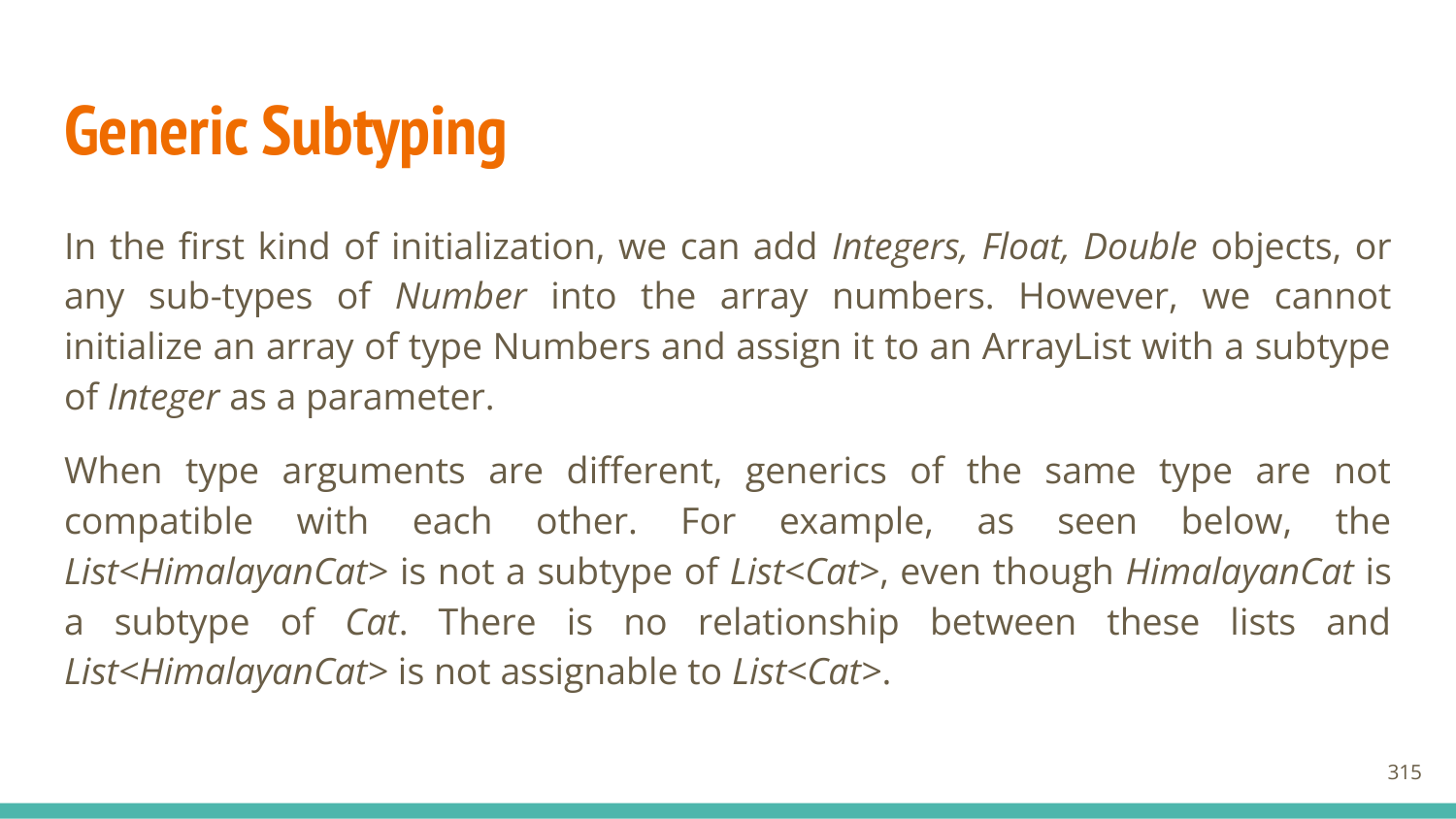

# Generic Subtyping
In the first kind of initialization, we can add Integers, Float, Double objects, or any sub-types of Number into the array numbers. However, we cannot initialize an array of type Numbers and assign it to an ArrayList with a subtype of Integer as a parameter.
When type arguments are different, generics of the same type are not compatible with each other. For example, as seen below, the List<HimalayanCat> is not a subtype of List<Cat>, even though HimalayanCat is a subtype of Cat. There is no relationship between these lists and List<HimalayanCat> is not assignable to List<Cat>.
315